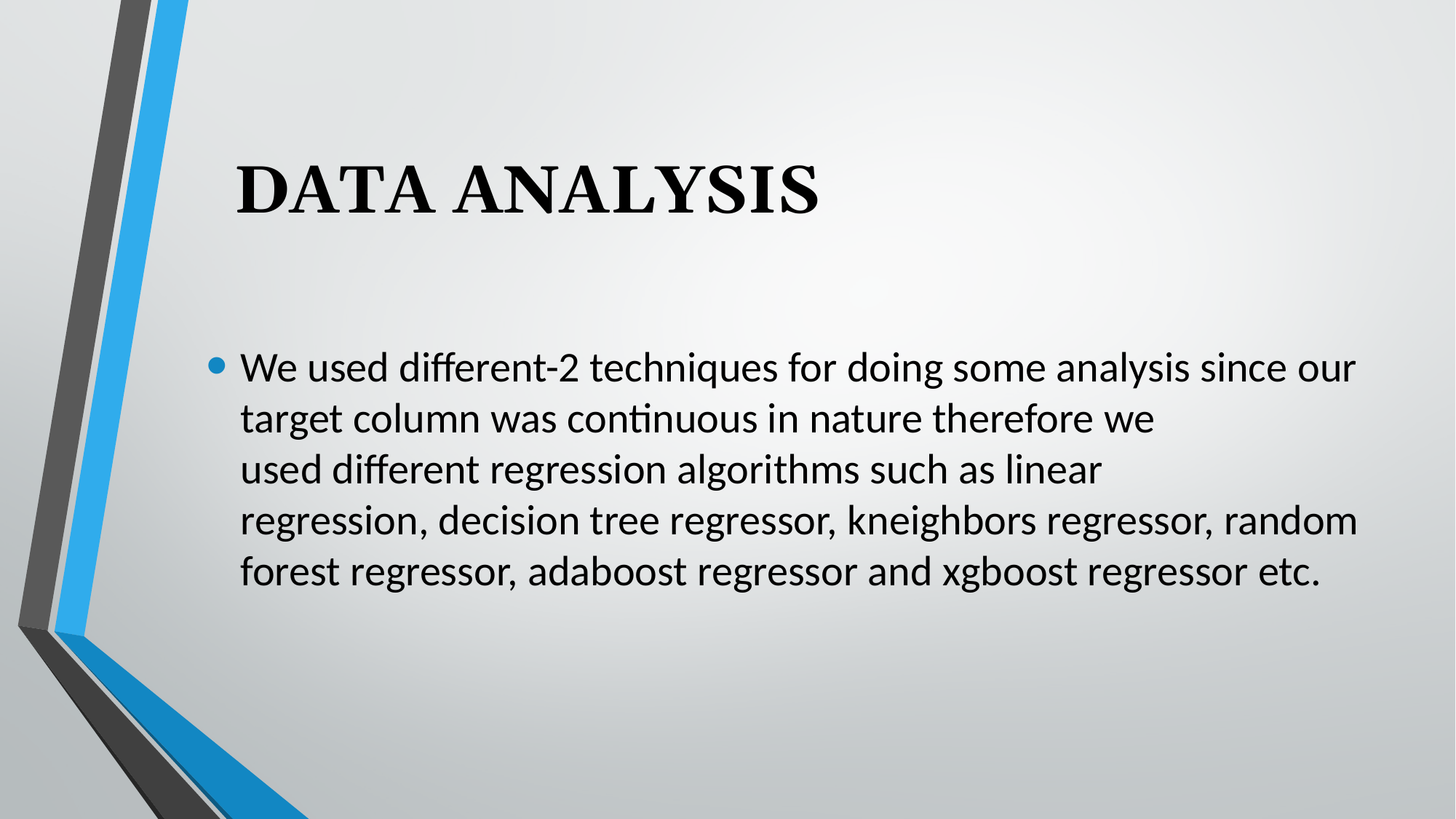

# DATA ANALYSIS
We used different-2 techniques for doing some analysis since our target column was continuous in nature therefore we used different regression algorithms such as linear regression, decision tree regressor, kneighbors regressor, random forest regressor, adaboost regressor and xgboost regressor etc.